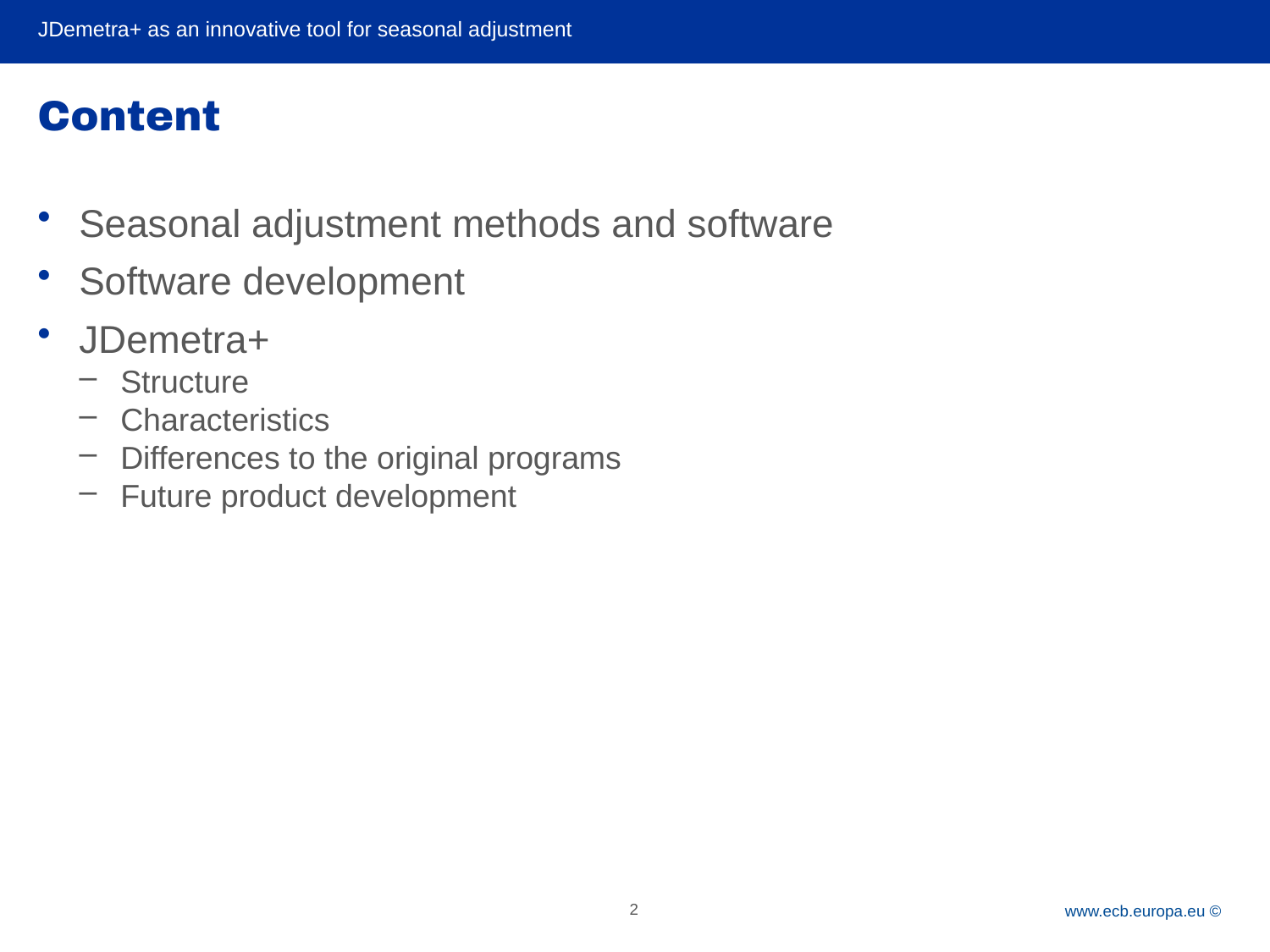

JDemetra+ as an innovative tool for seasonal adjustment
# Content
Seasonal adjustment methods and software
Software development
JDemetra+
Structure
Characteristics
Differences to the original programs
Future product development

2